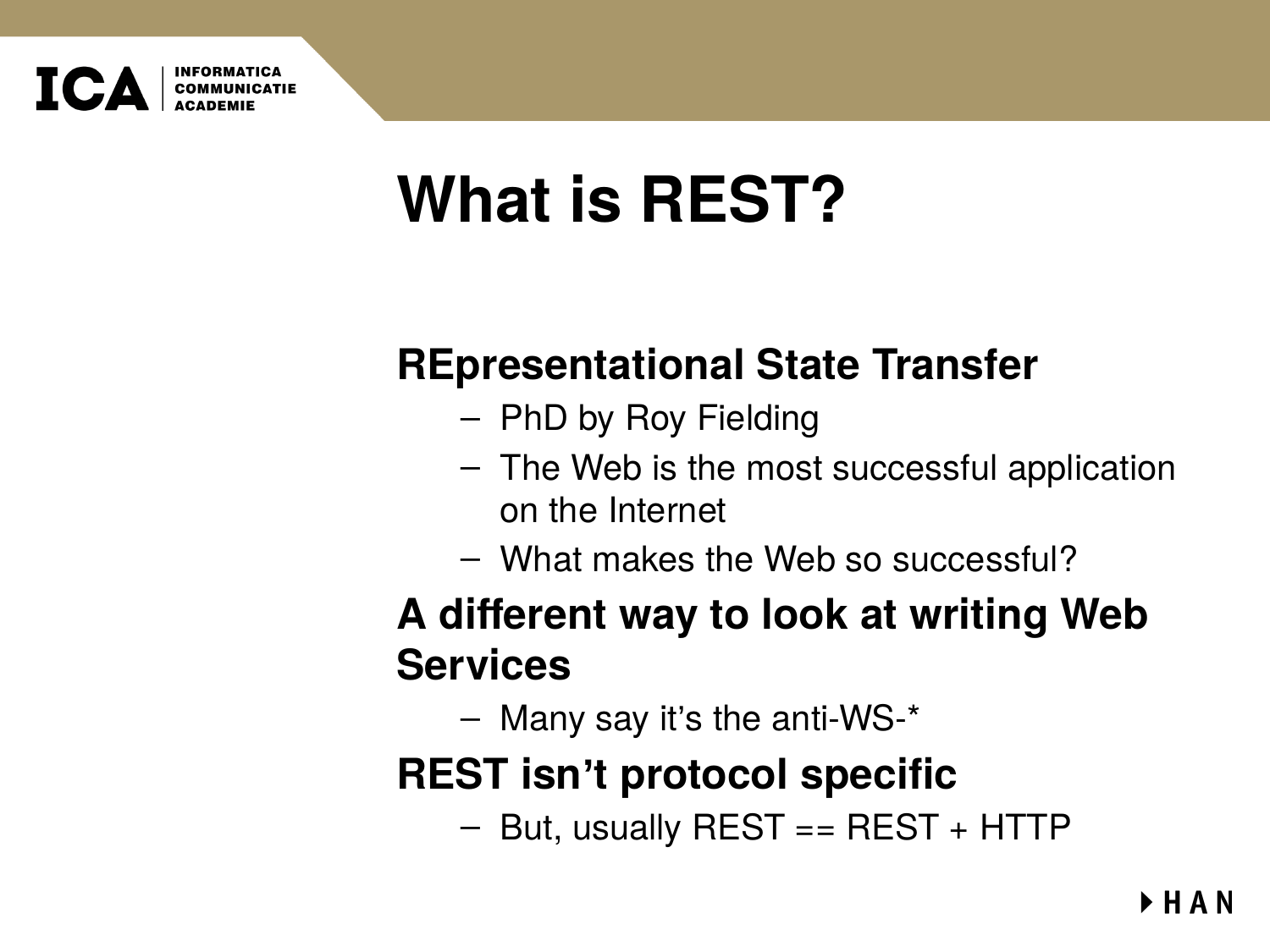

# What is REST?

REpresentational State Transfer
PhD by Roy Fielding
The Web is the most successful application on the Internet
What makes the Web so successful?
A different way to look at writing Web Services
Many say it’s the anti-WS-*
REST isn’t protocol specific
But, usually REST == REST + HTTP